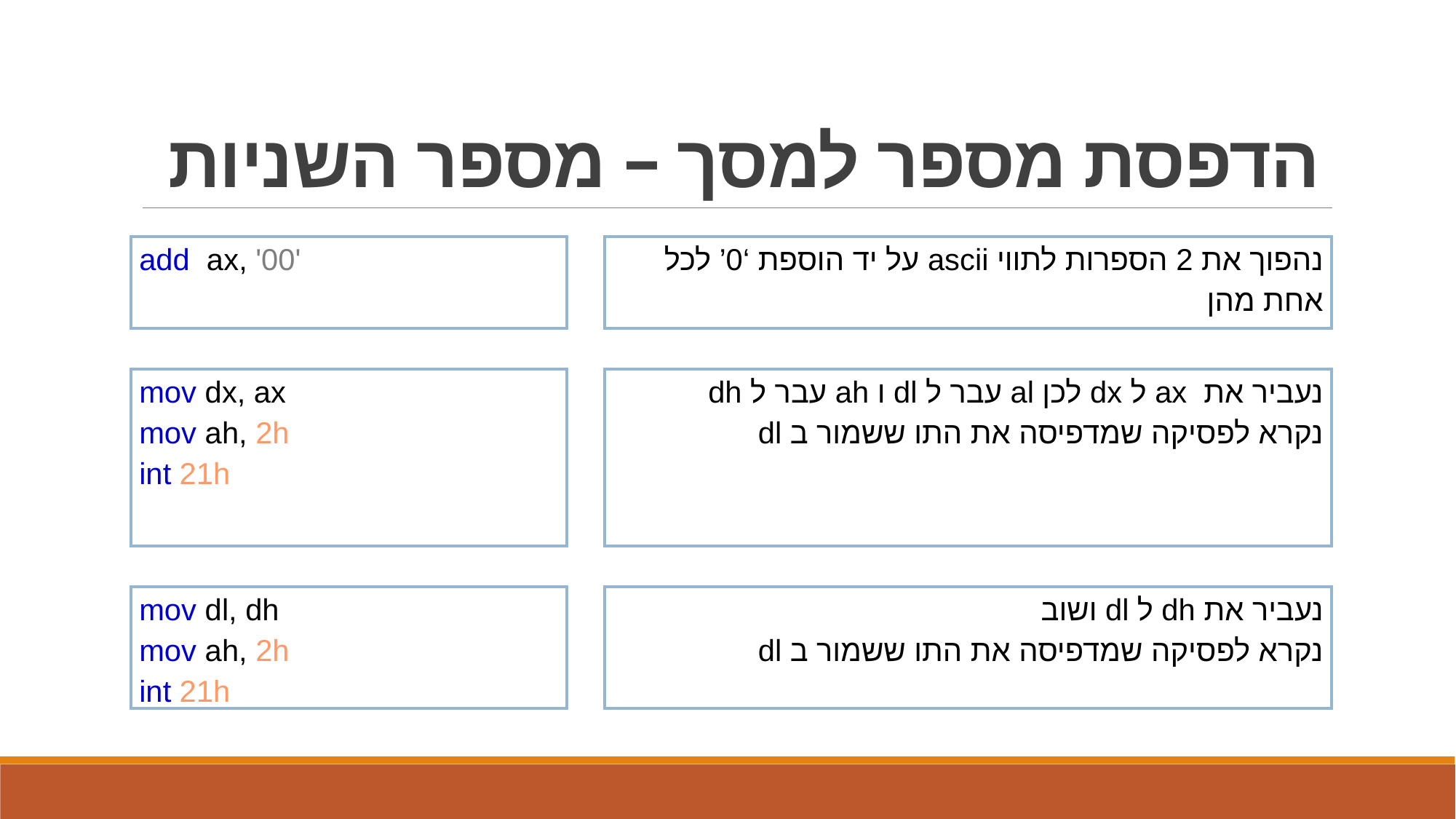

# הדפסת מספר למסך – מספר השניות
| add ax, '00' |  | נהפוך את 2 הספרות לתווי ascii על יד הוספת ‘0’ לכל אחת מהן |
| --- | --- | --- |
|  |  |  |
| mov dx, ax mov ah, 2h int 21h |  | נעביר את ax ל dx לכן al עבר ל dl ו ah עבר ל dh נקרא לפסיקה שמדפיסה את התו ששמור ב dl |
|  |  |  |
| mov dl, dh mov ah, 2h int 21h |  | נעביר את dh ל dl ושוב נקרא לפסיקה שמדפיסה את התו ששמור ב dl |